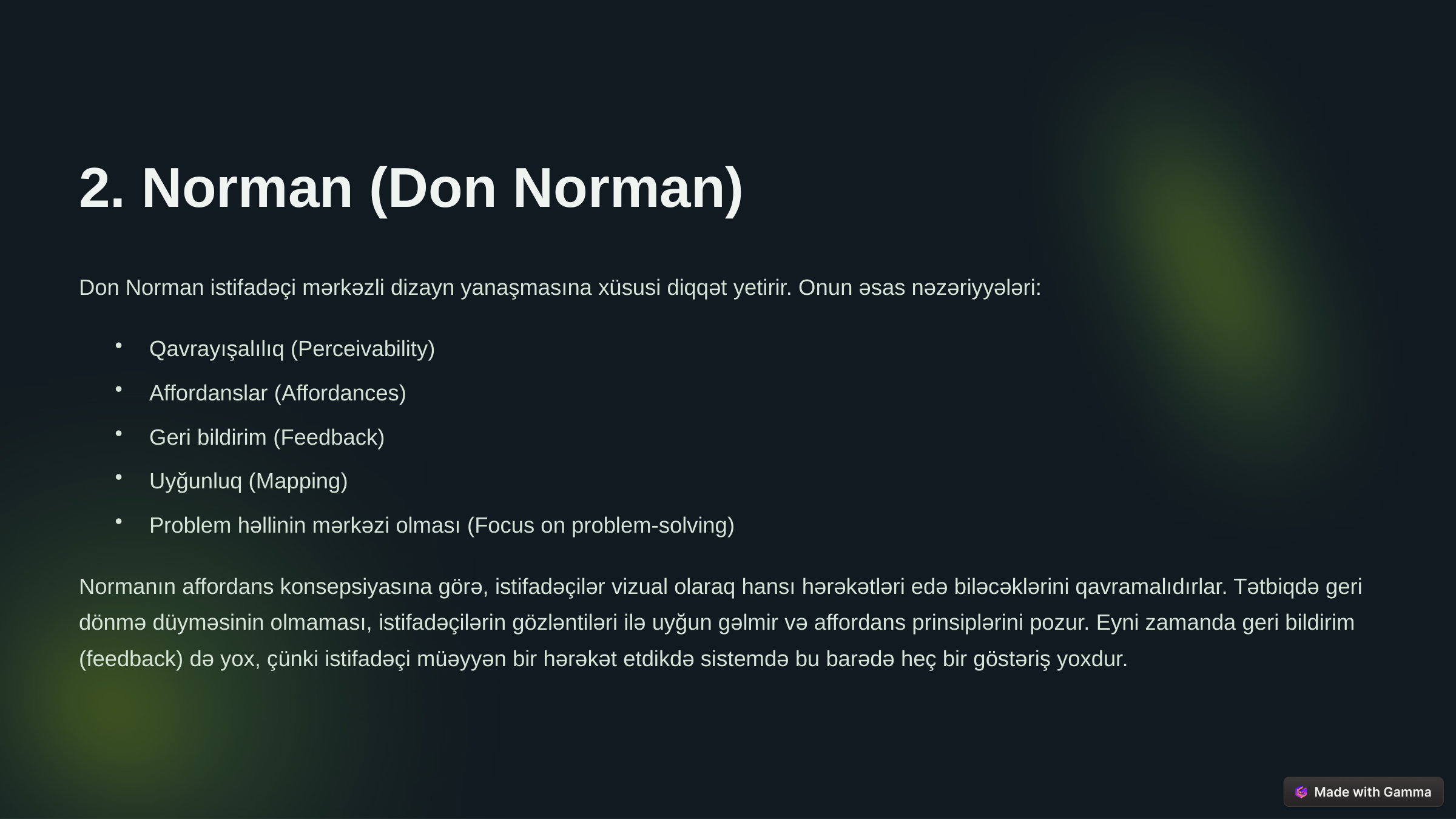

2. Norman (Don Norman)
Don Norman istifadəçi mərkəzli dizayn yanaşmasına xüsusi diqqət yetirir. Onun əsas nəzəriyyələri:
Qavrayışalılıq (Perceivability)
Affordanslar (Affordances)
Geri bildirim (Feedback)
Uyğunluq (Mapping)
Problem həllinin mərkəzi olması (Focus on problem-solving)
Normanın affordans konsepsiyasına görə, istifadəçilər vizual olaraq hansı hərəkətləri edə biləcəklərini qavramalıdırlar. Tətbiqdə geri dönmə düyməsinin olmaması, istifadəçilərin gözləntiləri ilə uyğun gəlmir və affordans prinsiplərini pozur. Eyni zamanda geri bildirim (feedback) də yox, çünki istifadəçi müəyyən bir hərəkət etdikdə sistemdə bu barədə heç bir göstəriş yoxdur.